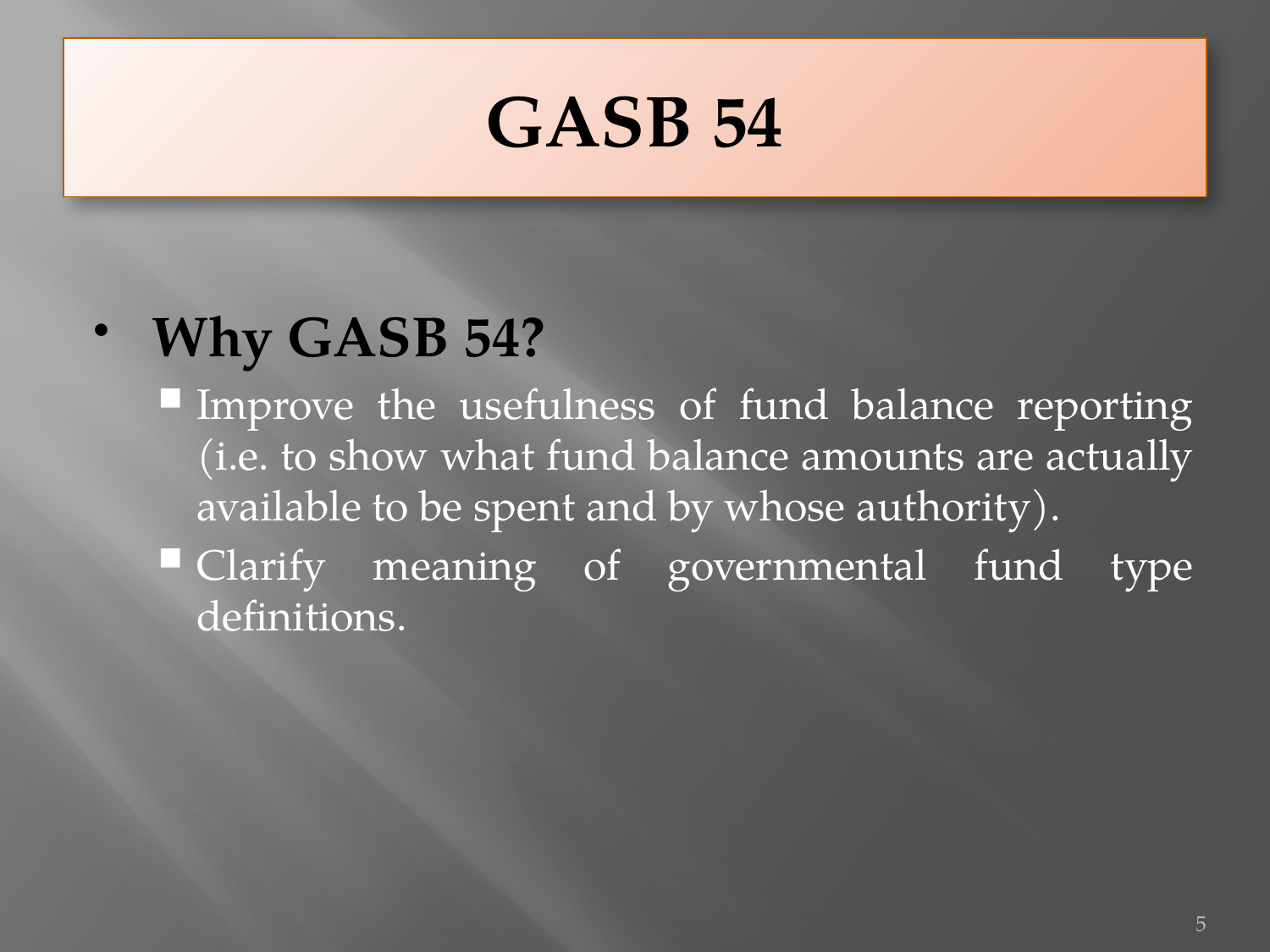

# GASB 54

Why GASB 54?
Improve the usefulness of fund balance reporting (i.e. to show what fund balance amounts are actually available to be spent and by whose authority).
Clarify meaning of governmental fund type definitions.

5